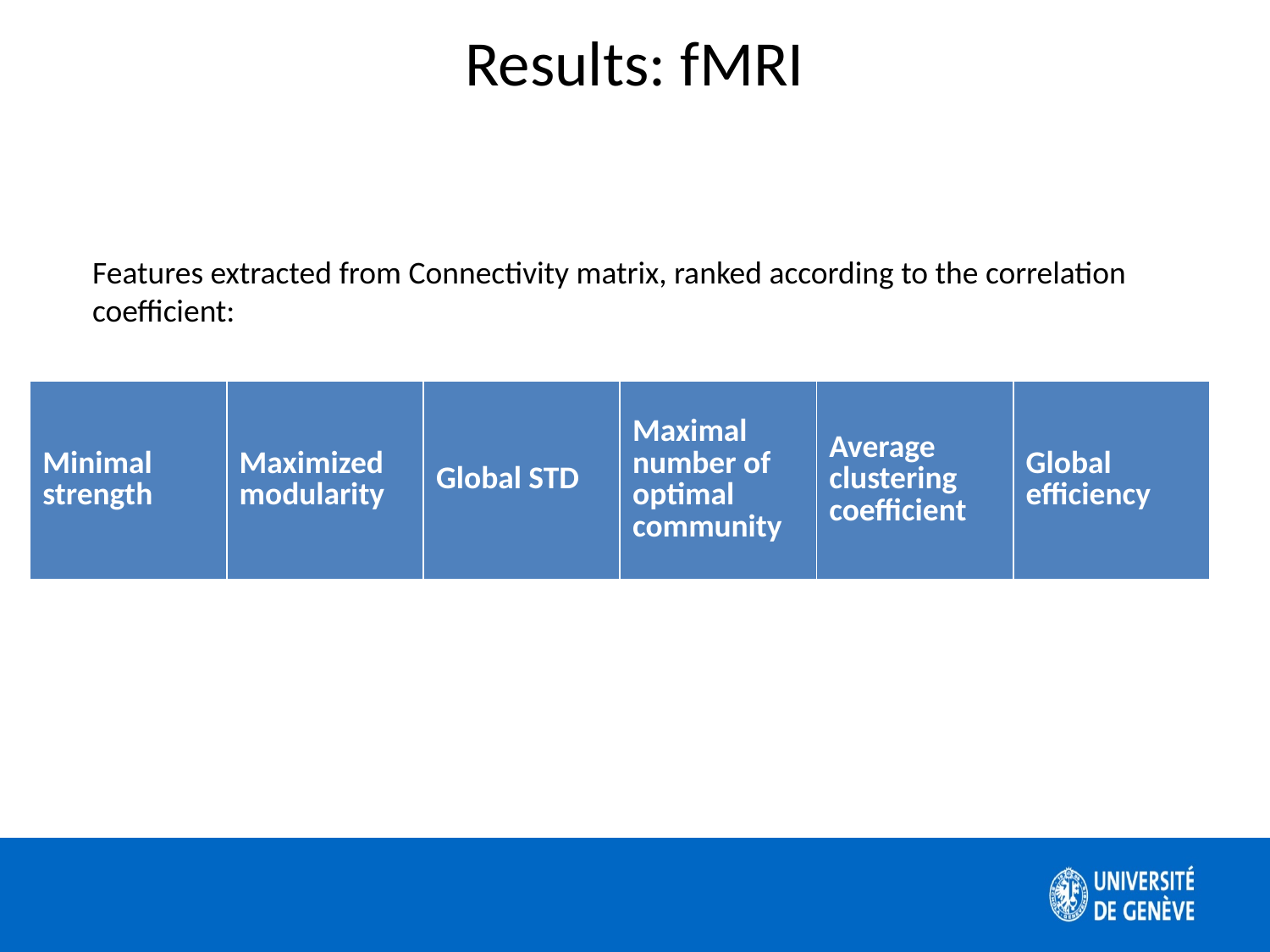

Results: fMRI
Features extracted from Connectivity matrix, ranked according to the correlation coefficient:

| Minimal strength | Maximized modularity | Global STD | Maximal number of optimal community | Average clustering coefficient | Global efficiency |
| --- | --- | --- | --- | --- | --- |